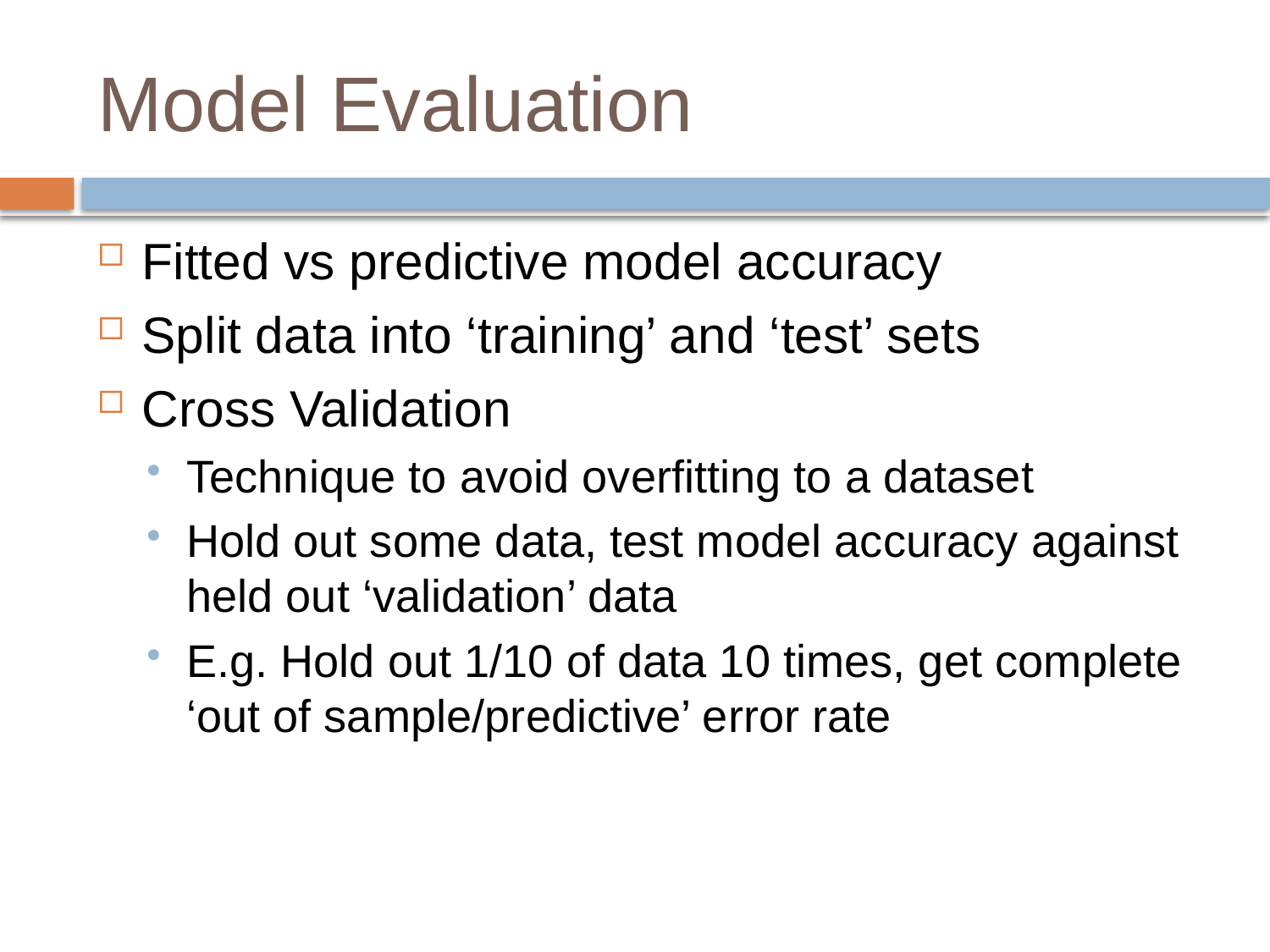

# Model Evaluation
Fitted vs predictive model accuracy
Split data into ‘training’ and ‘test’ sets
Cross Validation
Technique to avoid overfitting to a dataset
Hold out some data, test model accuracy against held out ‘validation’ data
E.g. Hold out 1/10 of data 10 times, get complete ‘out of sample/predictive’ error rate